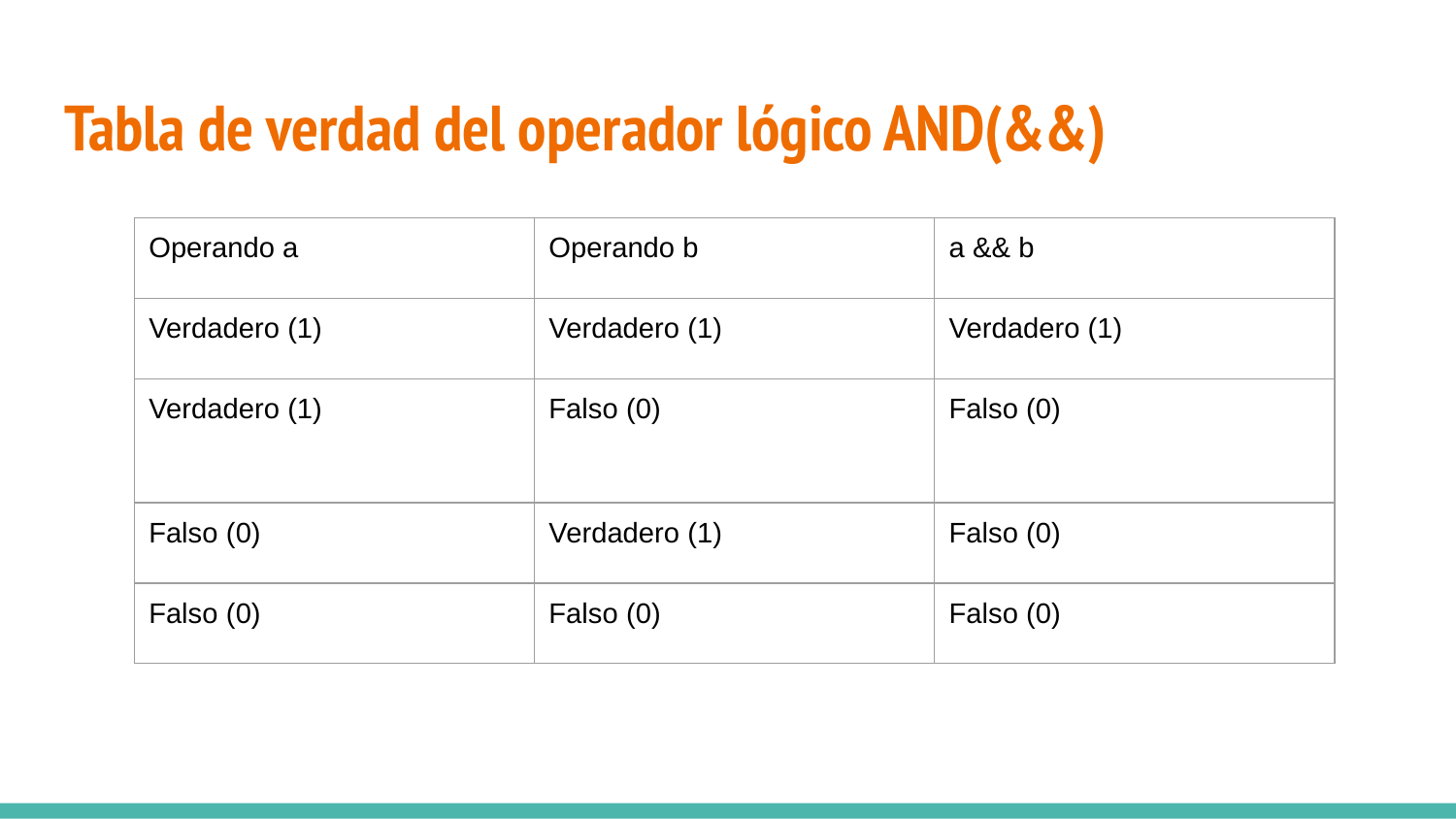

# Tabla de verdad del operador lógico AND(&&)
| Operando a | Operando b | a && b |
| --- | --- | --- |
| Verdadero (1) | Verdadero (1) | Verdadero (1) |
| Verdadero (1) | Falso (0) | Falso (0) |
| Falso (0) | Verdadero (1) | Falso (0) |
| Falso (0) | Falso (0) | Falso (0) |